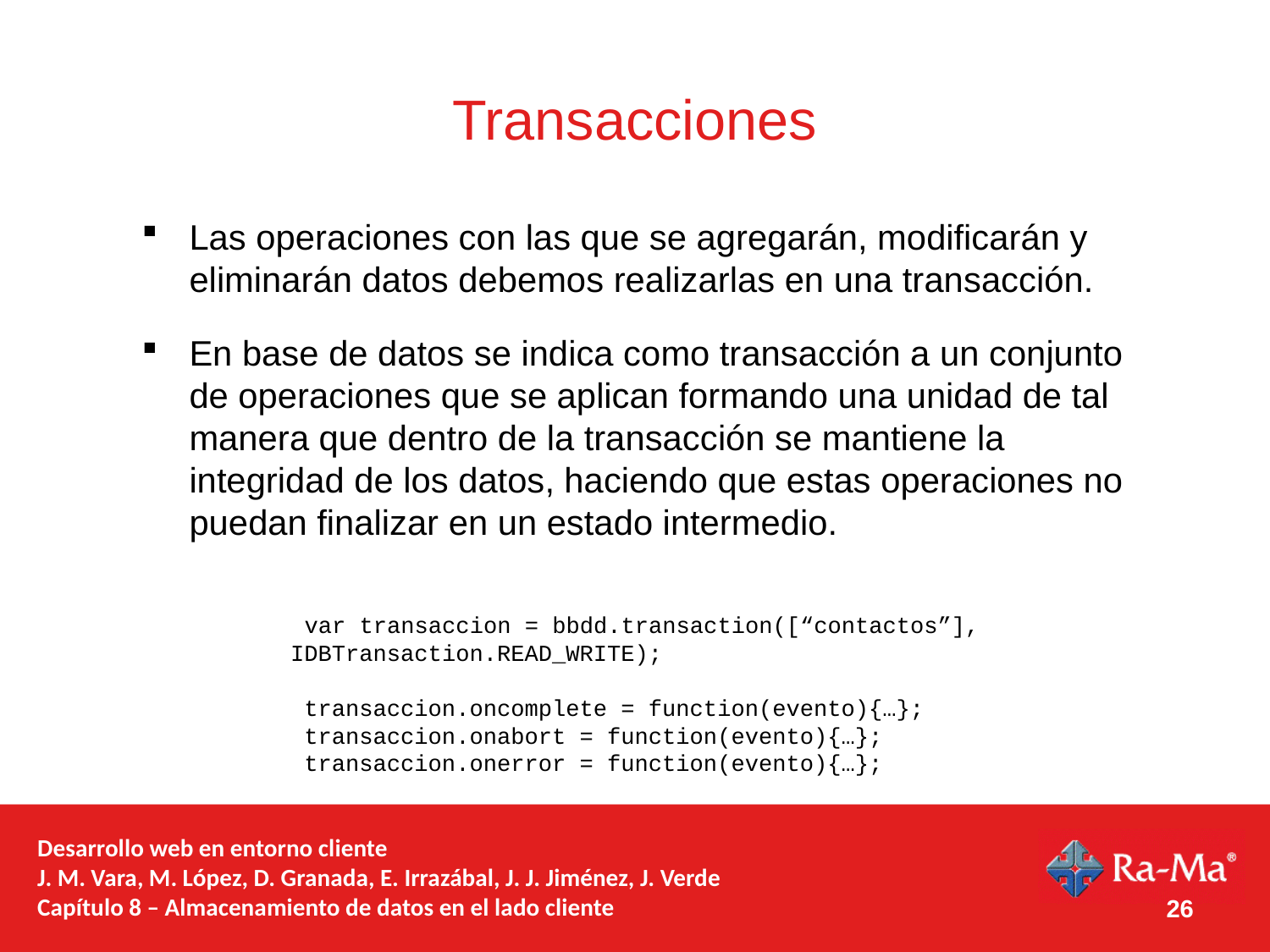

# Transacciones
Las operaciones con las que se agregarán, modificarán y eliminarán datos debemos realizarlas en una transacción.

En base de datos se indica como transacción a un conjunto de operaciones que se aplican formando una unidad de tal manera que dentro de la transacción se mantiene la integridad de los datos, haciendo que estas operaciones no puedan finalizar en un estado intermedio.
  var transaccion = bbdd.transaction([“contactos”], IDBTransaction.READ_WRITE);

 transaccion.oncomplete = function(evento){…};
 transaccion.onabort = function(evento){…};
 transaccion.onerror = function(evento){…};
Desarrollo web en entorno cliente
J. M. Vara, M. López, D. Granada, E. Irrazábal, J. J. Jiménez, J. Verde
Capítulo 8 – Almacenamiento de datos en el lado cliente
26